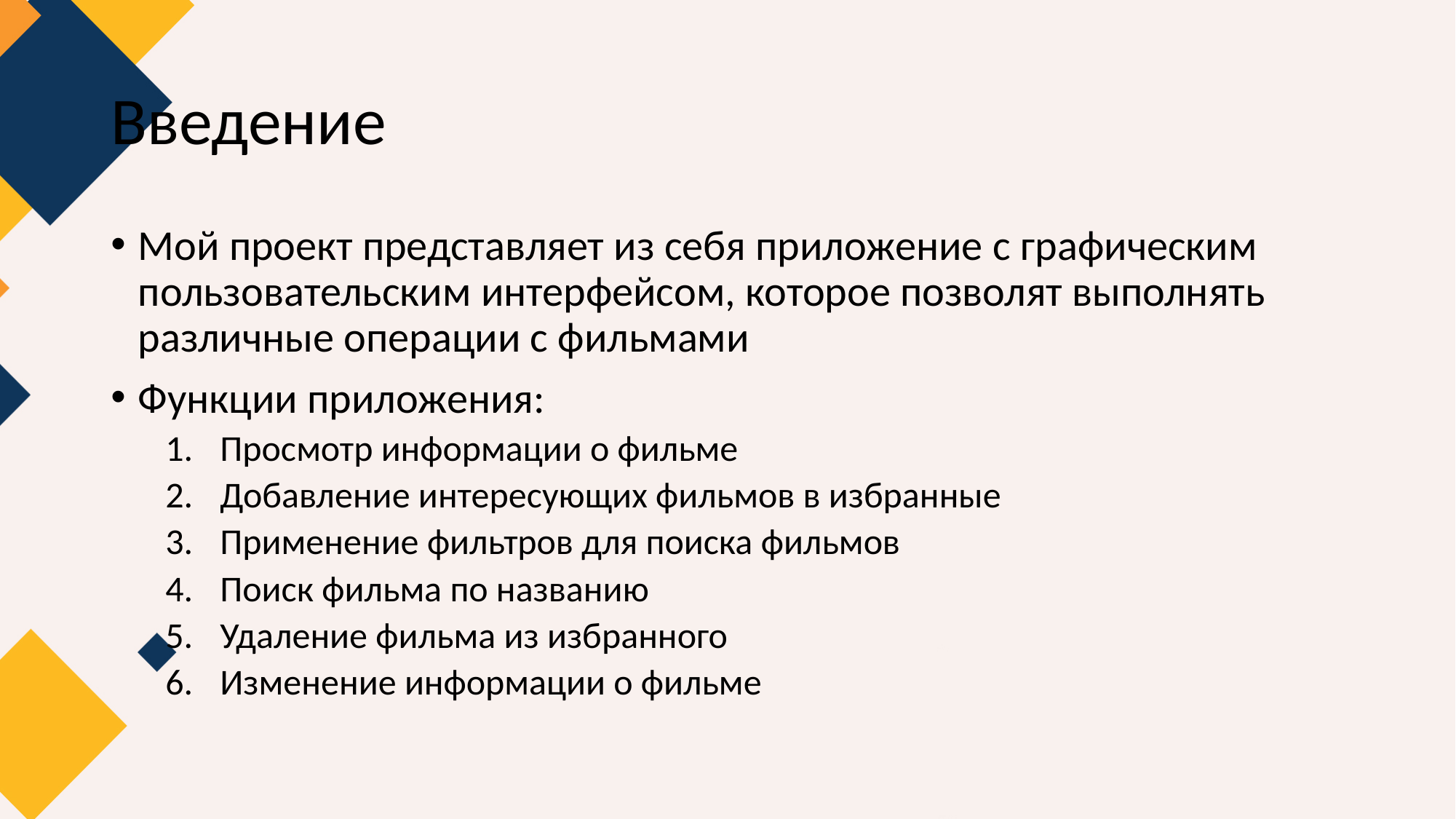

# Введение
Мой проект представляет из себя приложение с графическим пользовательским интерфейсом, которое позволят выполнять различные операции с фильмами
Функции приложения:
Просмотр информации о фильме
Добавление интересующих фильмов в избранные
Применение фильтров для поиска фильмов
Поиск фильма по названию
Удаление фильма из избранного
Изменение информации о фильме